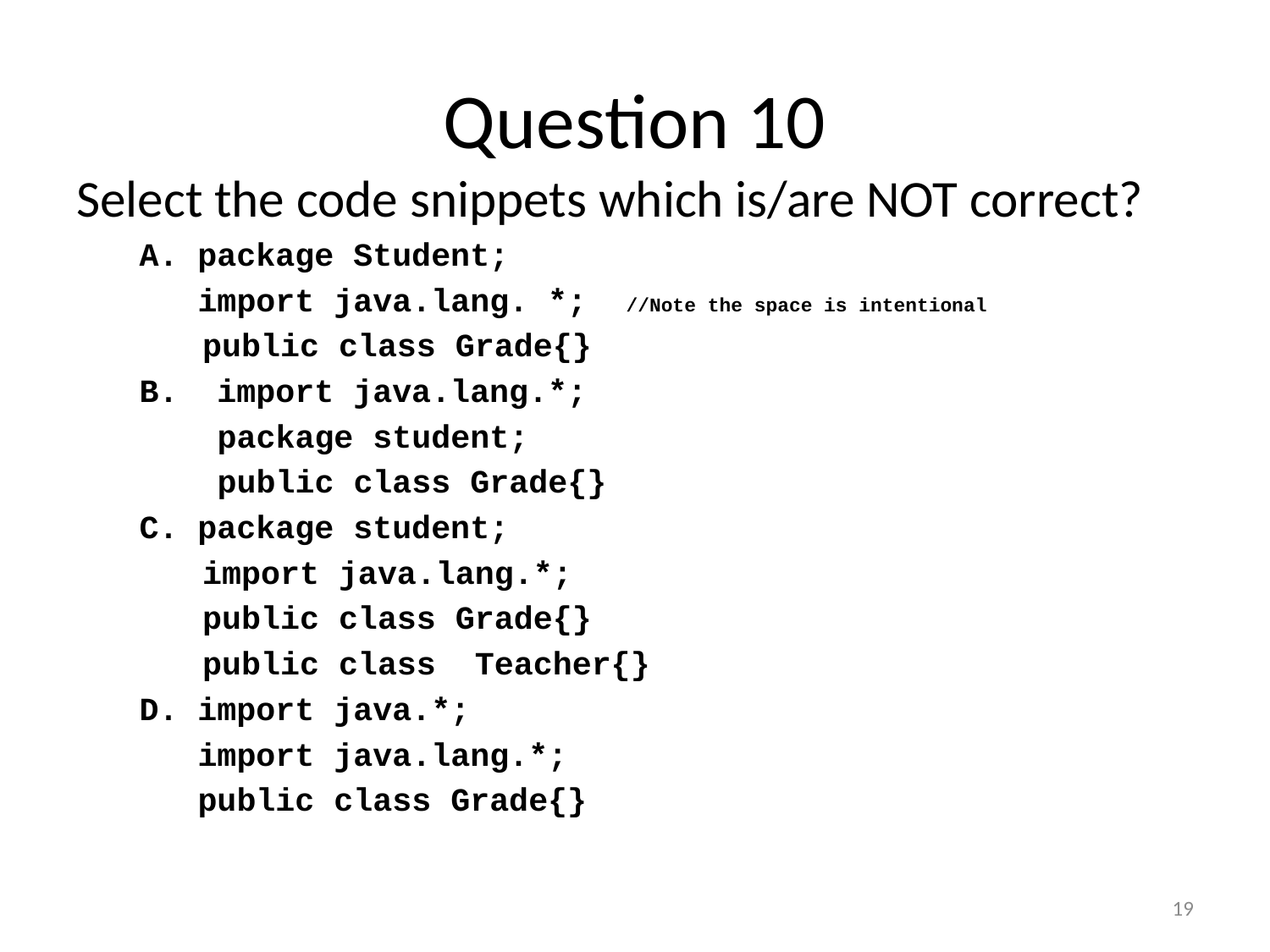

# Question 10
Select the code snippets which is/are NOT correct?
A. package Student;
   import java.lang. *;  //Note the space is intentional
	public class Grade{}
B.  import java.lang.*;
    package student;
    public class Grade{}
C. package student;
	import java.lang.*;
	public class Grade{}
	public class  Teacher{}
D. import java.*;
   import java.lang.*;
   public class Grade{}
19